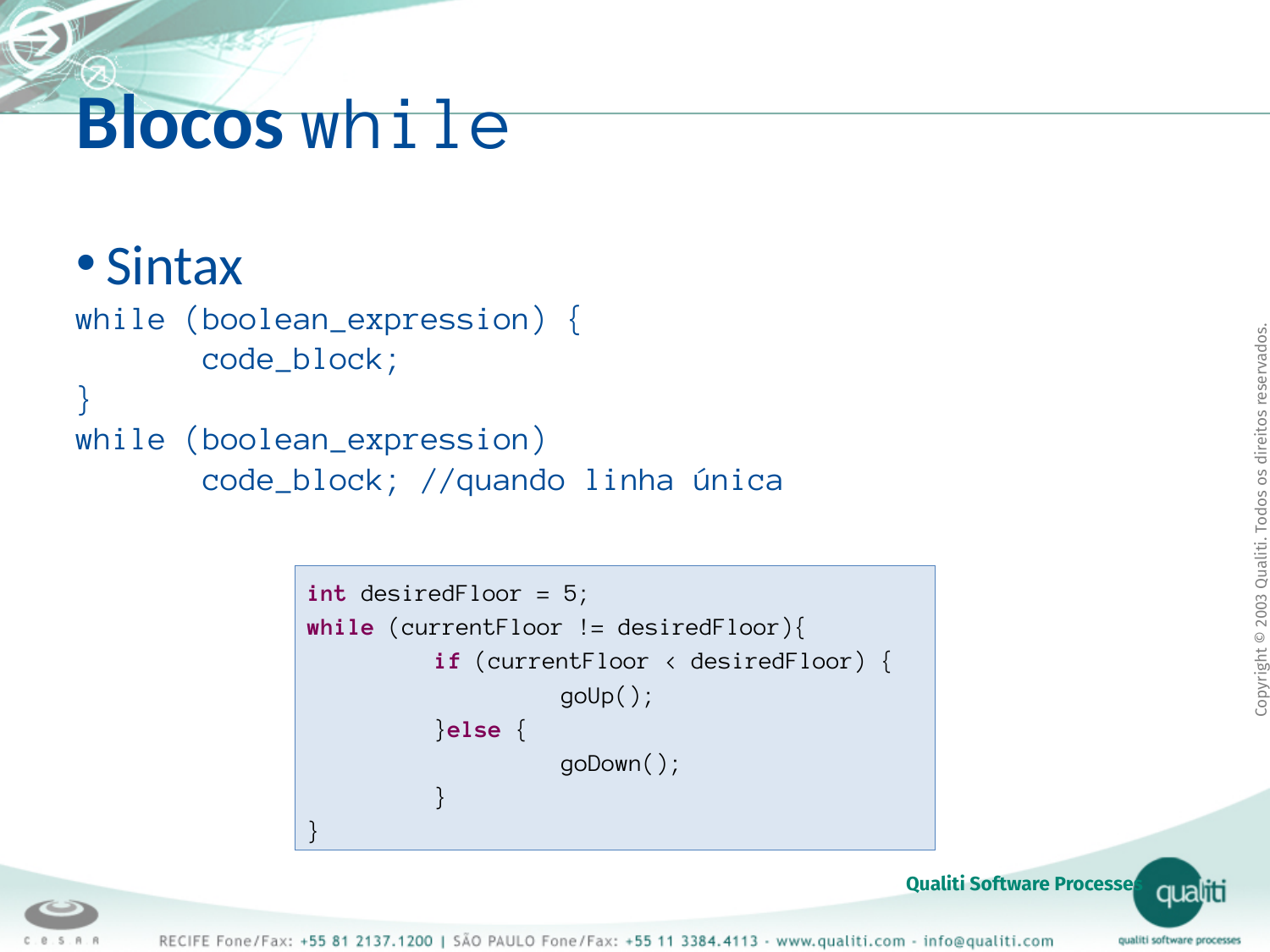

Blocos while
Sintax
while (boolean_expression) {
	code_block;
}
while (boolean_expression)
	code_block; //quando linha única

int desiredFloor = 5;
while (currentFloor != desiredFloor){
	if (currentFloor < desiredFloor) {
		goUp();
	}else {
		goDown();
	}
}